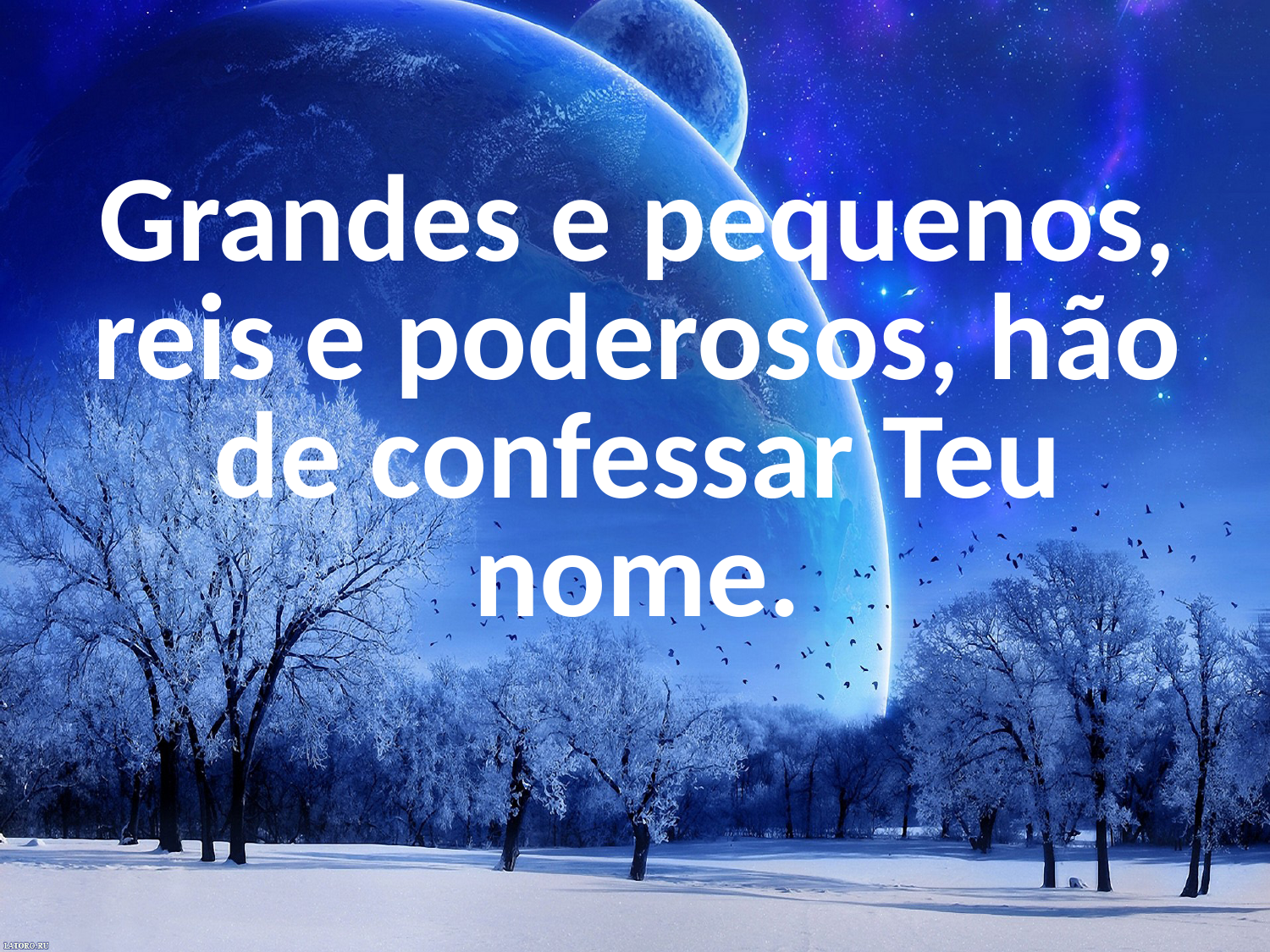

Grandes e pequenos, reis e poderosos, hão de confessar Teu nome.